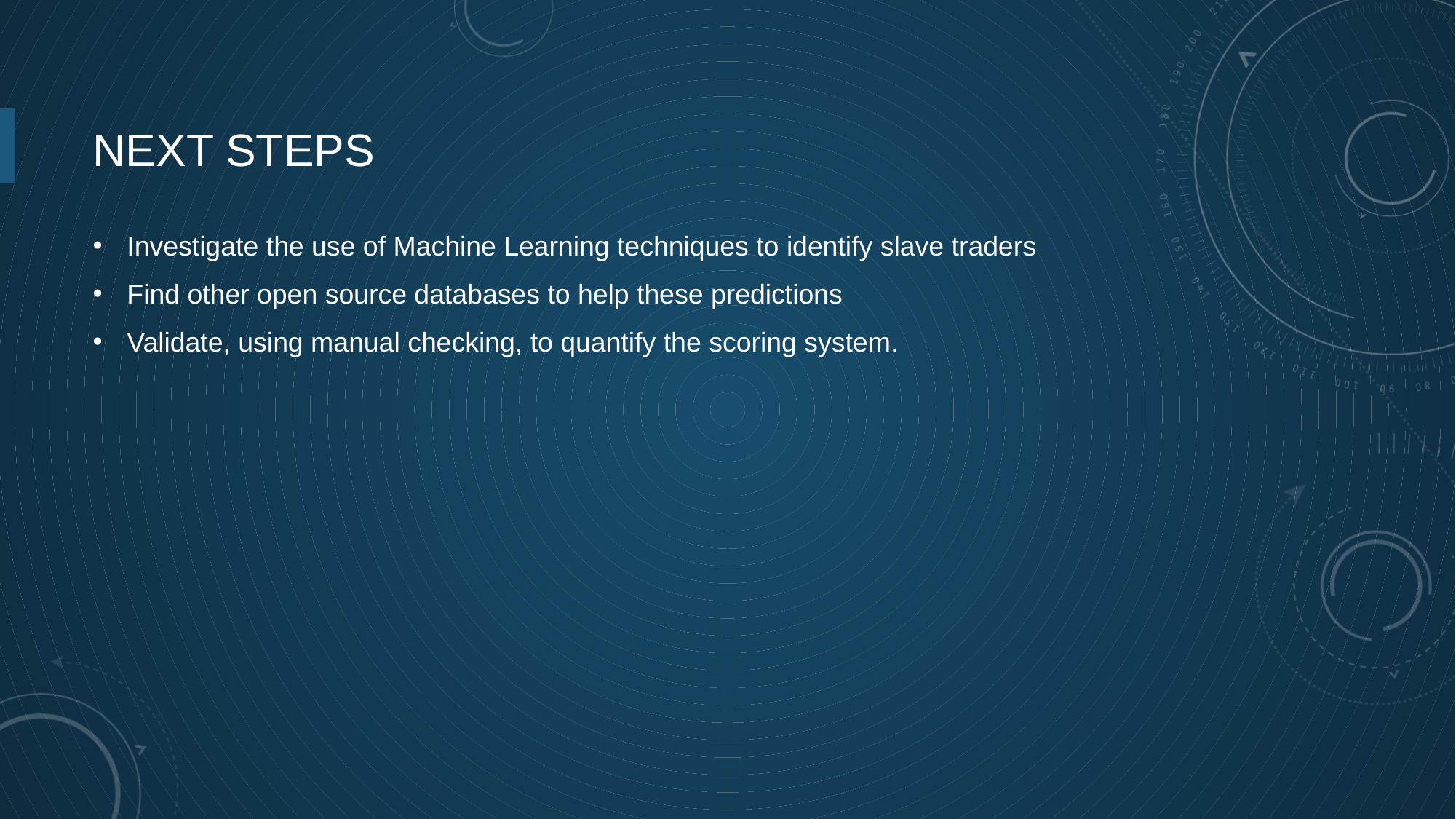

# Next steps
Investigate the use of Machine Learning techniques to identify slave traders
Find other open source databases to help these predictions
Validate, using manual checking, to quantify the scoring system.